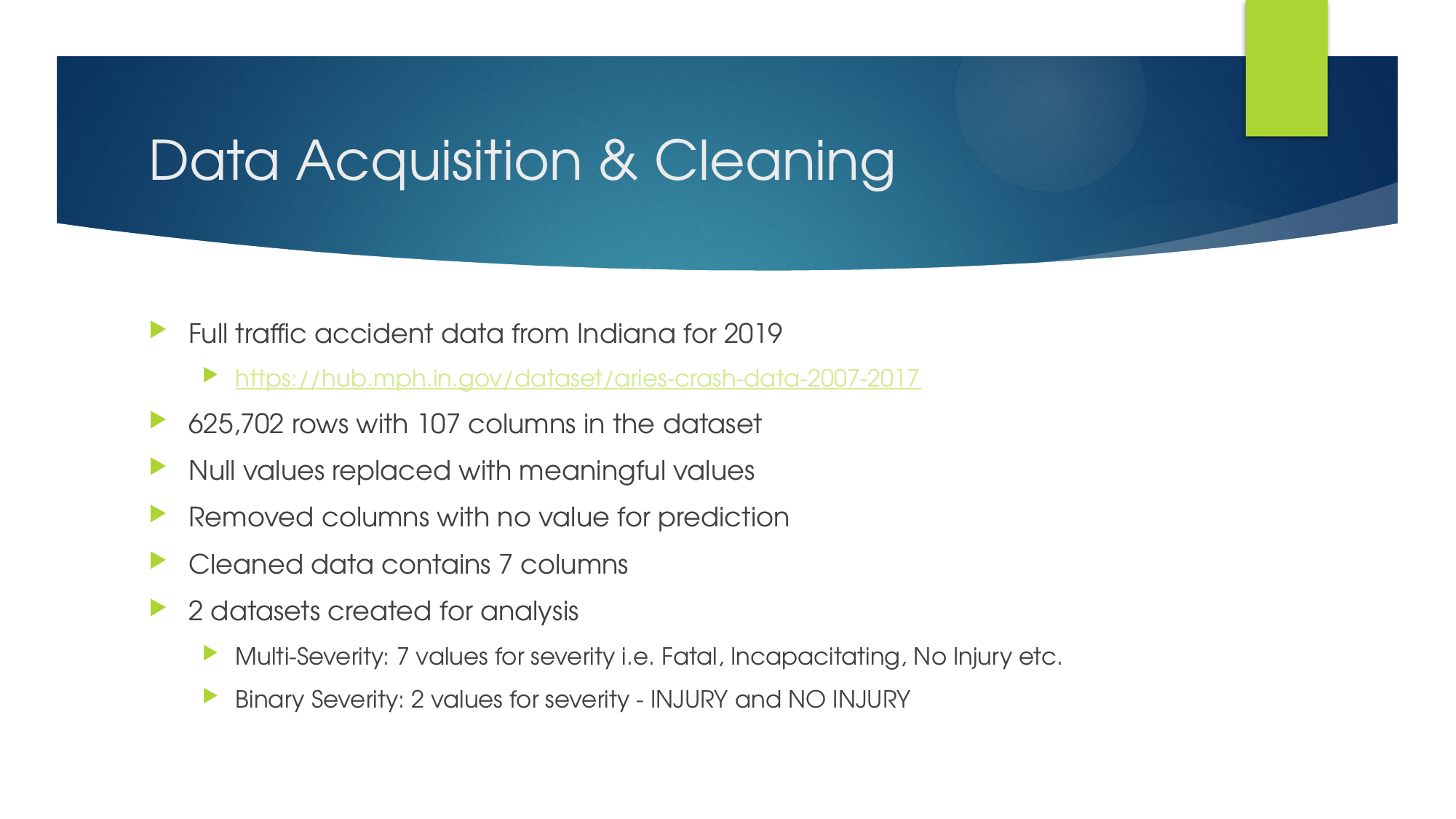

# Data Acquisition & Cleaning
Full traffic accident data from Indiana for 2019
https://hub.mph.in.gov/dataset/aries-crash-data-2007-2017
625,702 rows with 107 columns in the dataset
Null values replaced with meaningful values
Removed columns with no value for prediction
Cleaned data contains 7 columns
2 datasets created for analysis
Multi-Severity: 7 values for severity i.e. Fatal, Incapacitating, No Injury etc.
Binary Severity: 2 values for severity - INJURY and NO INJURY